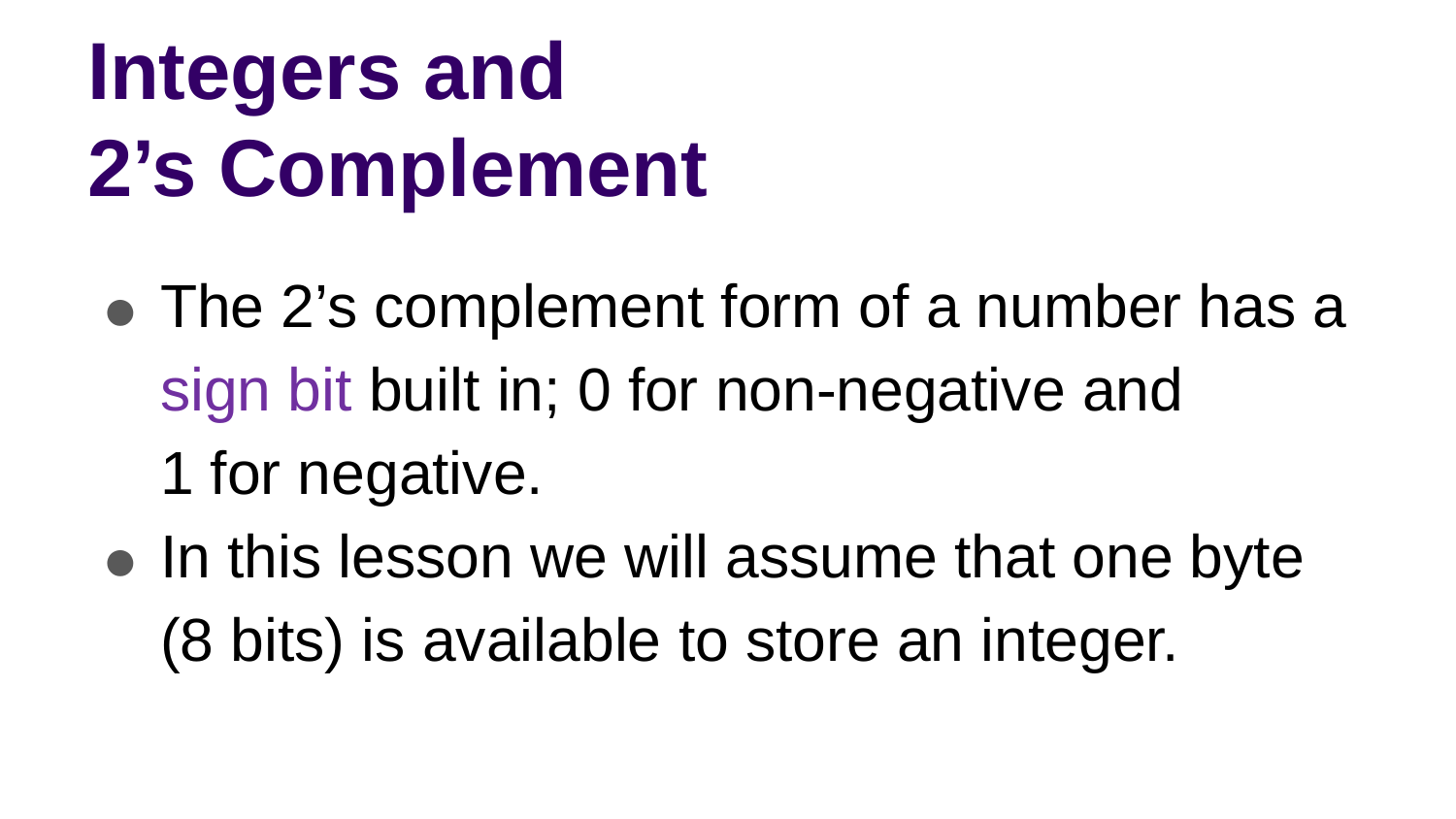

# Integers and
2’s Complement

The 2’s complement form of a number has a sign bit built in; 0 for non-negative and         1 for negative.
In this lesson we will assume that one byte  (8 bits) is available to store an integer.